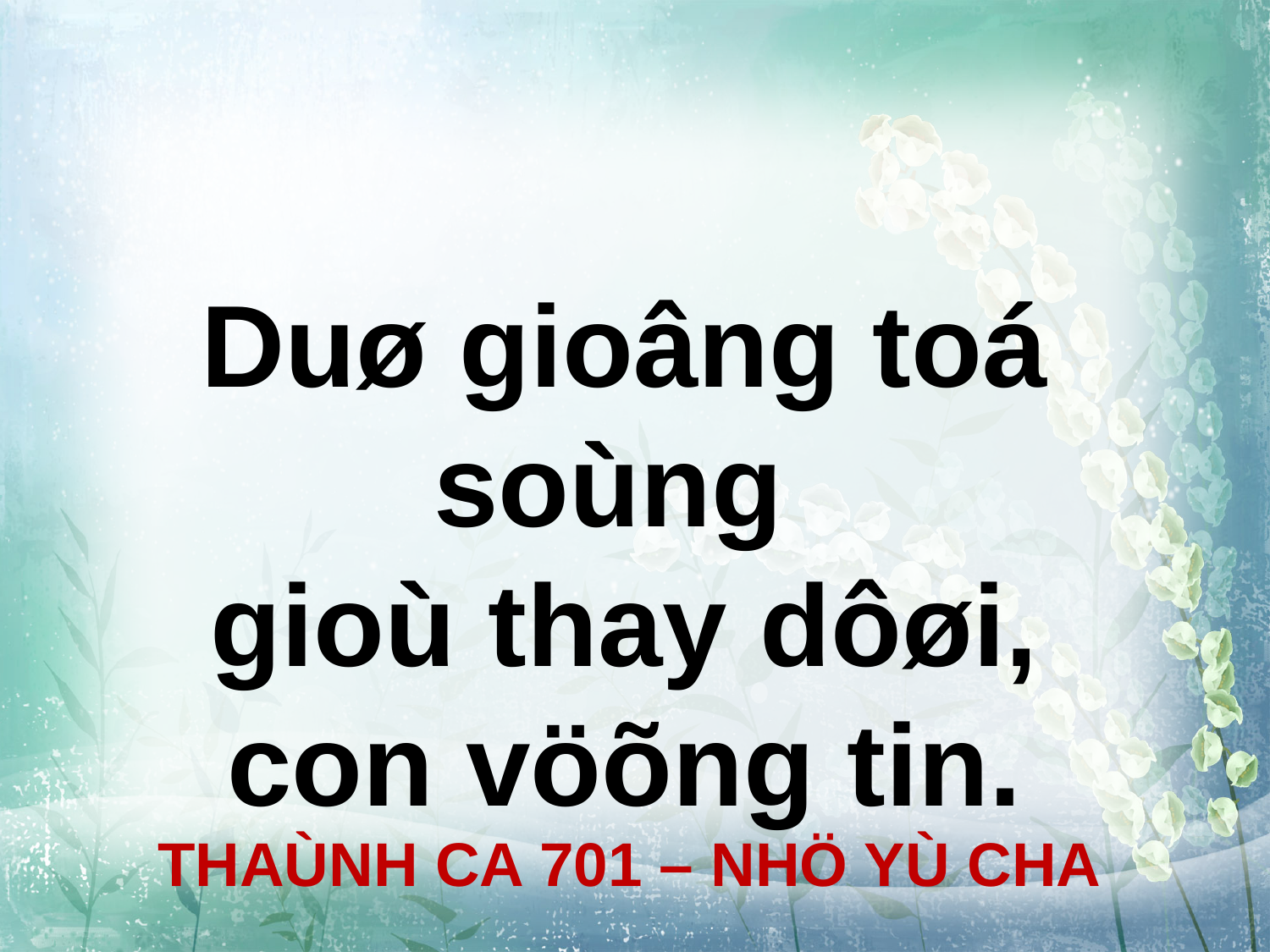

Duø gioâng toá soùng
gioù thay dôøi,
con vöõng tin.
THAÙNH CA 701 – NHÖ YÙ CHA